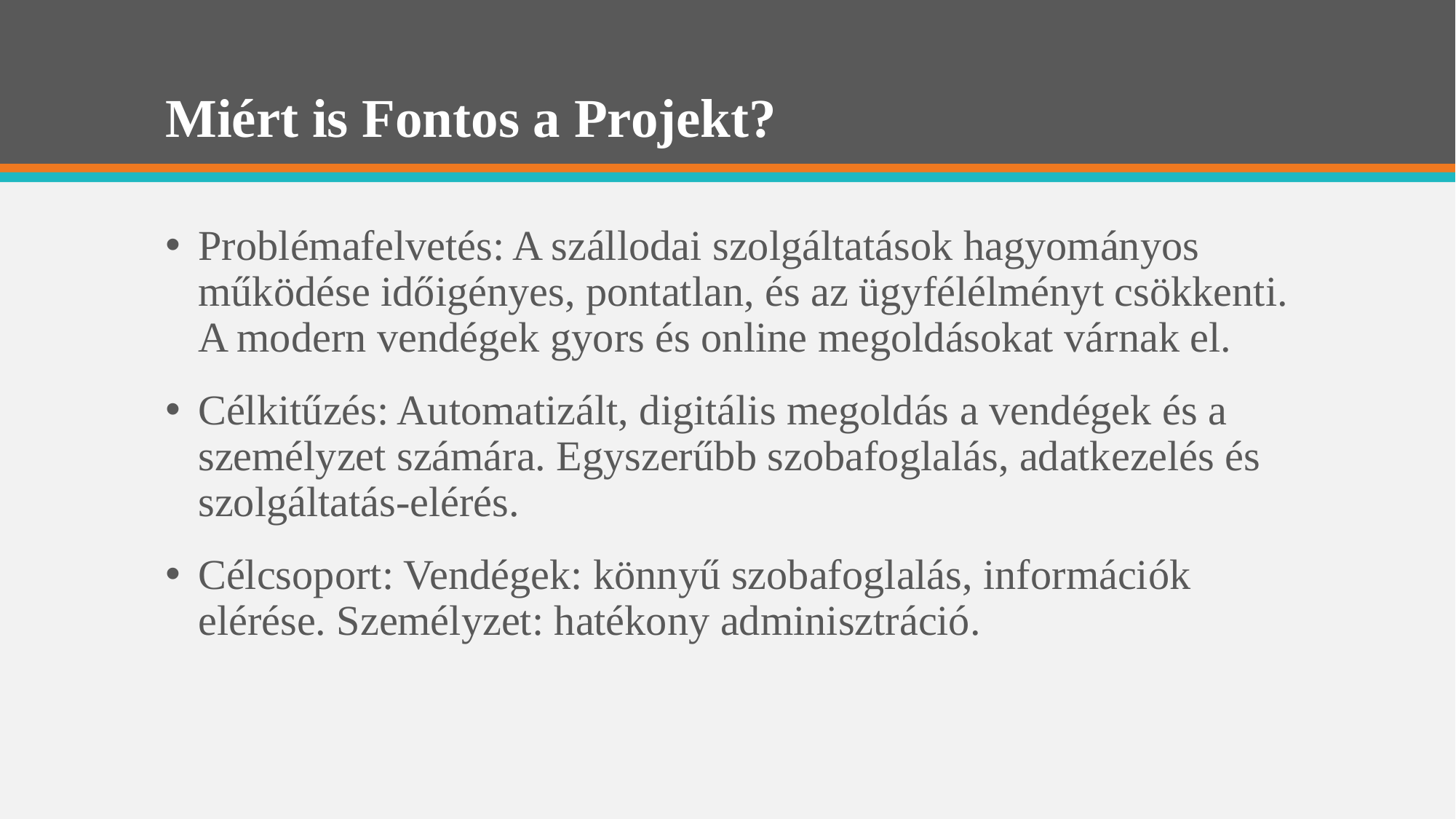

# Miért is Fontos a Projekt?
Problémafelvetés: A szállodai szolgáltatások hagyományos működése időigényes, pontatlan, és az ügyfélélményt csökkenti. A modern vendégek gyors és online megoldásokat várnak el.
Célkitűzés: Automatizált, digitális megoldás a vendégek és a személyzet számára. Egyszerűbb szobafoglalás, adatkezelés és szolgáltatás-elérés.
Célcsoport: Vendégek: könnyű szobafoglalás, információk elérése. Személyzet: hatékony adminisztráció.